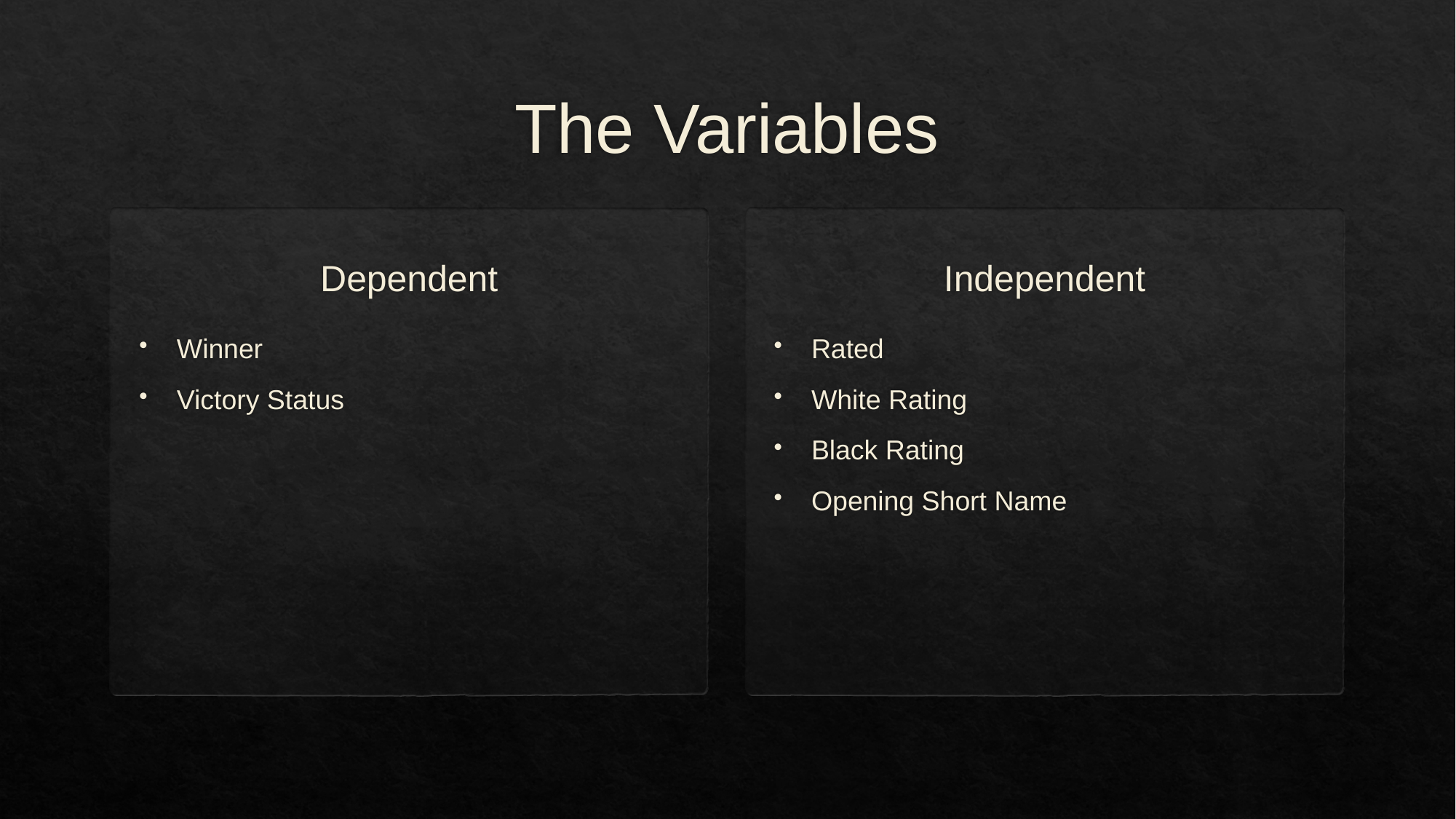

# The Variables
Independent
Dependent
Winner
Victory Status
Rated
White Rating
Black Rating
Opening Short Name